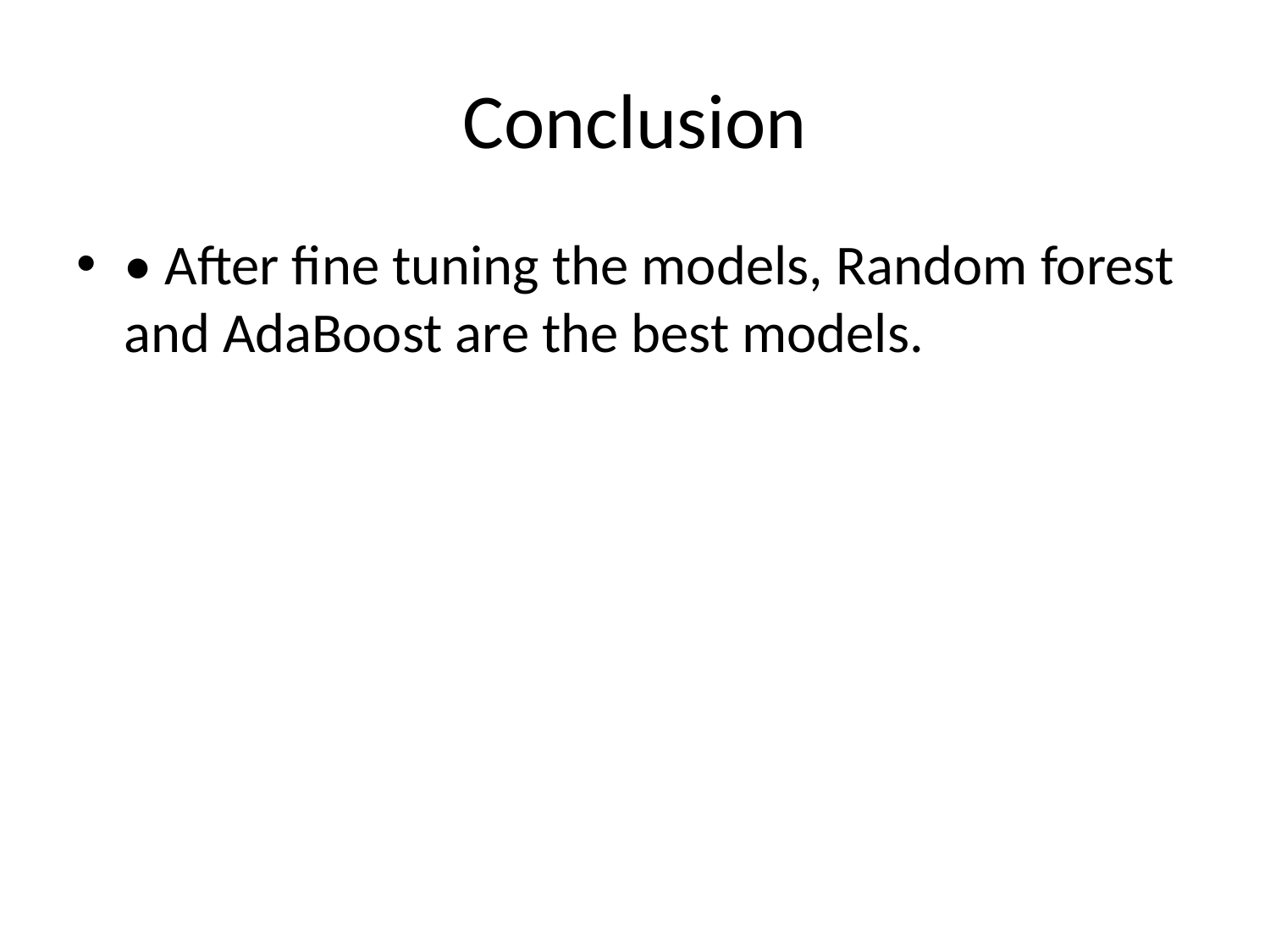

# Conclusion
• After fine tuning the models, Random forest and AdaBoost are the best models.